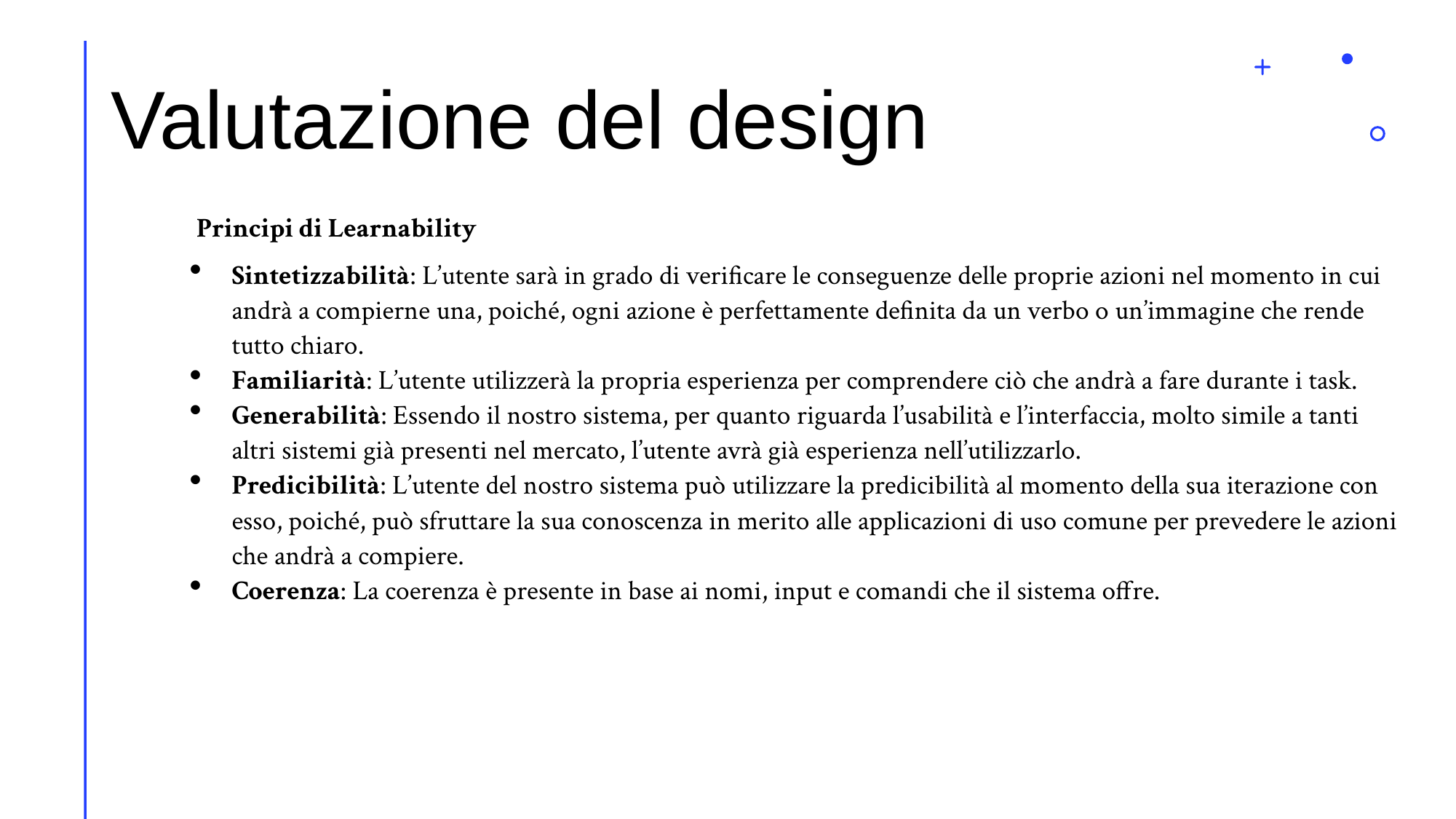

# Valutazione del design
 Principi di Learnability
Sintetizzabilità: L’utente sarà in grado di verificare le conseguenze delle proprie azioni nel momento in cui andrà a compierne una, poiché, ogni azione è perfettamente definita da un verbo o un’immagine che rende tutto chiaro.
Familiarità: L’utente utilizzerà la propria esperienza per comprendere ciò che andrà a fare durante i task.
Generabilità: Essendo il nostro sistema, per quanto riguarda l’usabilità e l’interfaccia, molto simile a tanti altri sistemi già presenti nel mercato, l’utente avrà già esperienza nell’utilizzarlo.
Predicibilità: L’utente del nostro sistema può utilizzare la predicibilità al momento della sua iterazione con esso, poiché, può sfruttare la sua conoscenza in merito alle applicazioni di uso comune per prevedere le azioni che andrà a compiere.
Coerenza: La coerenza è presente in base ai nomi, input e comandi che il sistema offre.